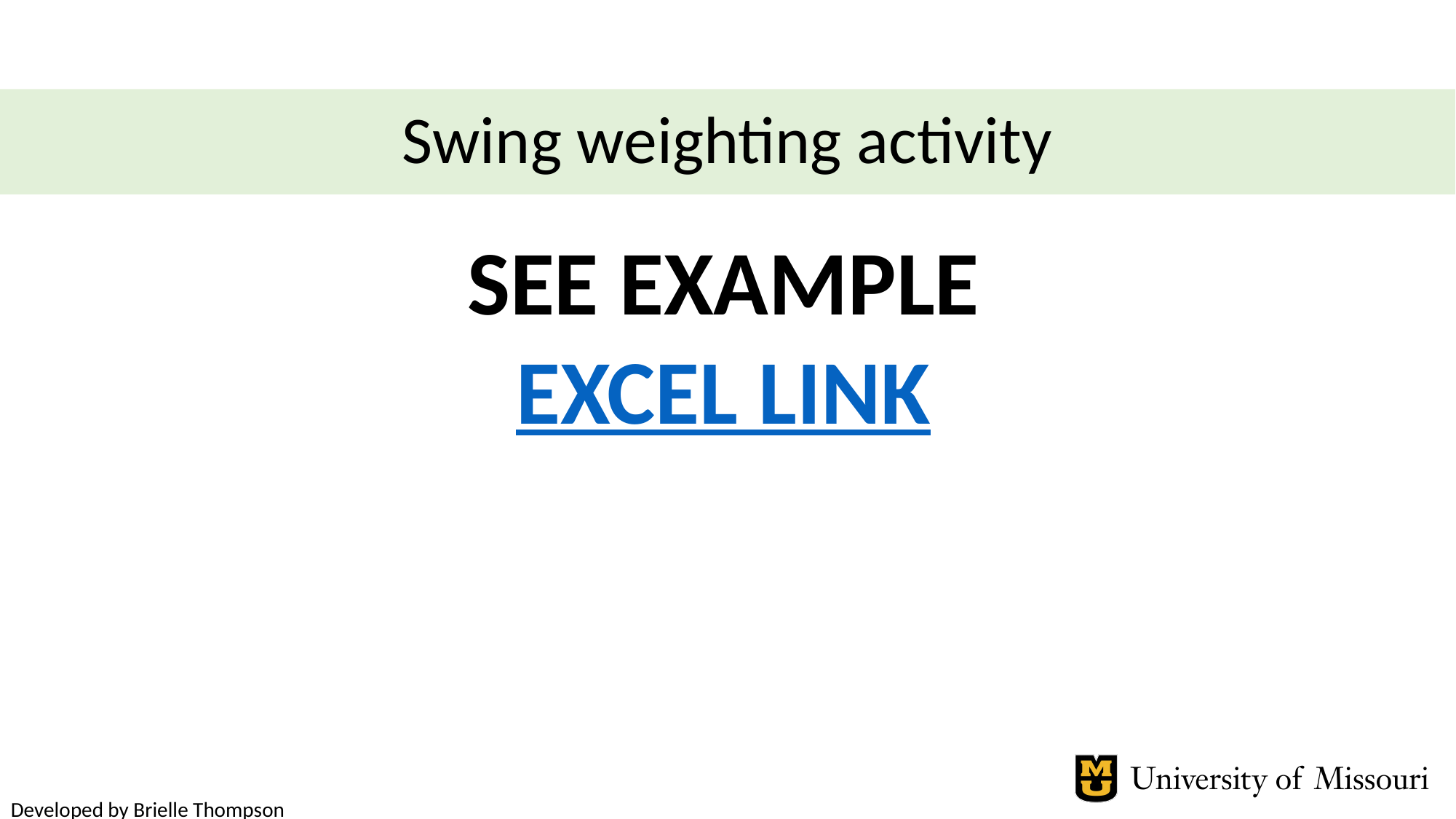

# Swing weighting activity
SEE EXAMPLE
EXCEL LINK
Developed by Brielle Thompson